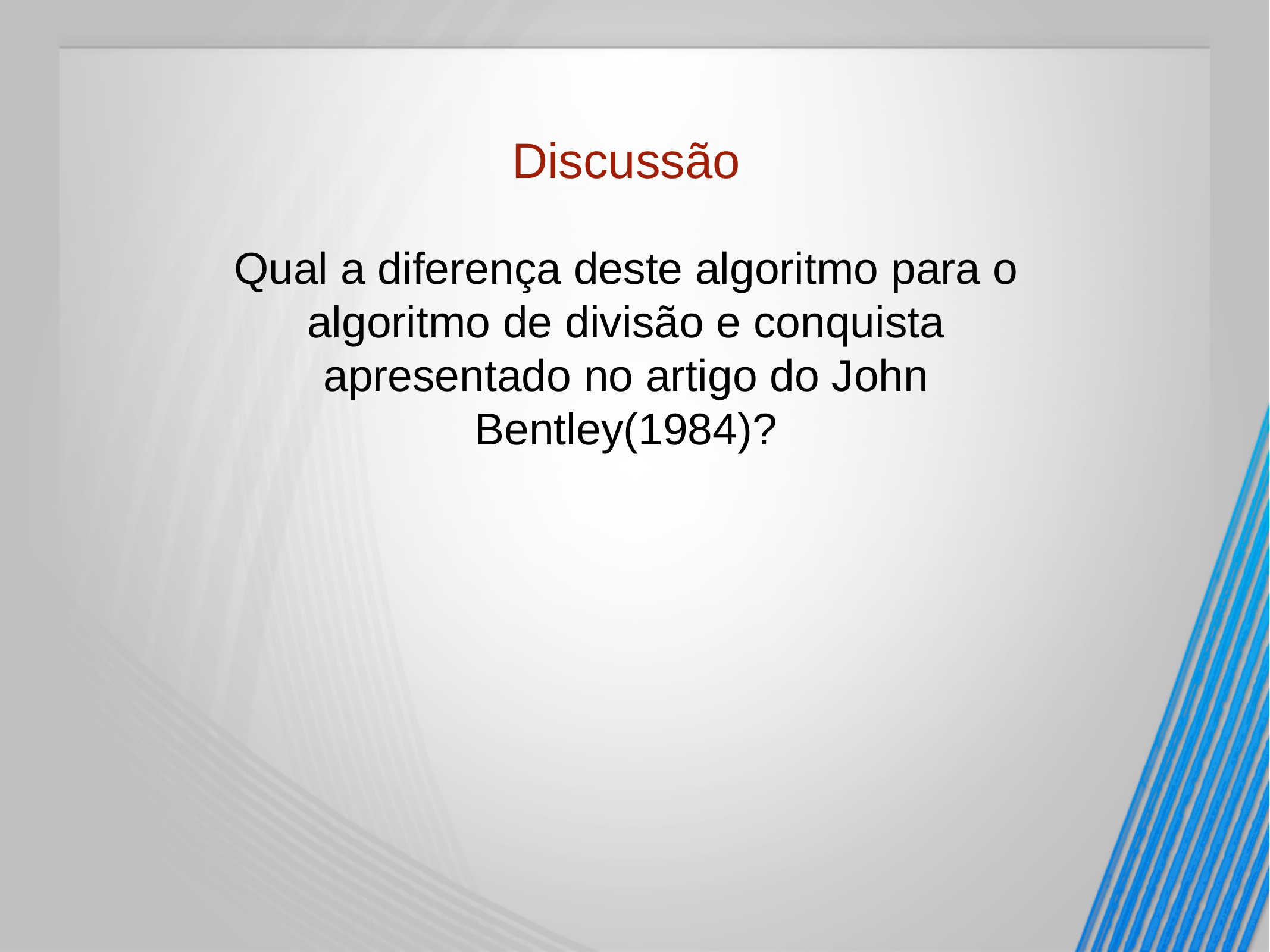

# Discussão
Qual a diferença deste algoritmo para o algoritmo de divisão e conquista apresentado no artigo do John Bentley(1984)?